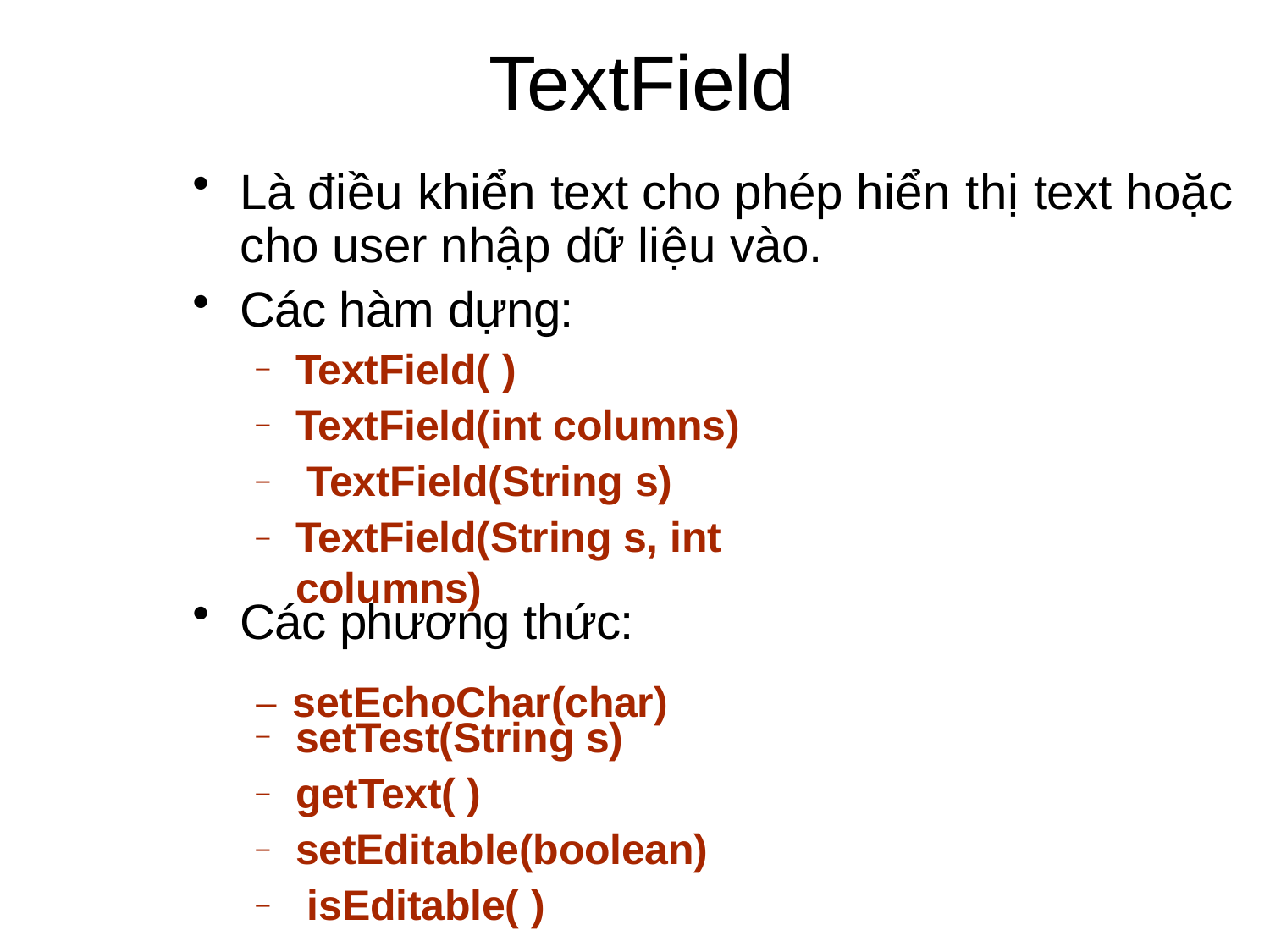

# TextField
Là điều khiển text cho phép hiển thị text hoặc  cho user nhập dữ liệu vào.
Các hàm dựng:
TextField( )  TextField(int columns)  TextField(String s)
TextField(String s, int columns)
–
–
–
–
Các phương thức:
– setEchoChar(char)
setTest(String s)  getText( )  setEditable(boolean)  isEditable( )
–
–
–
–